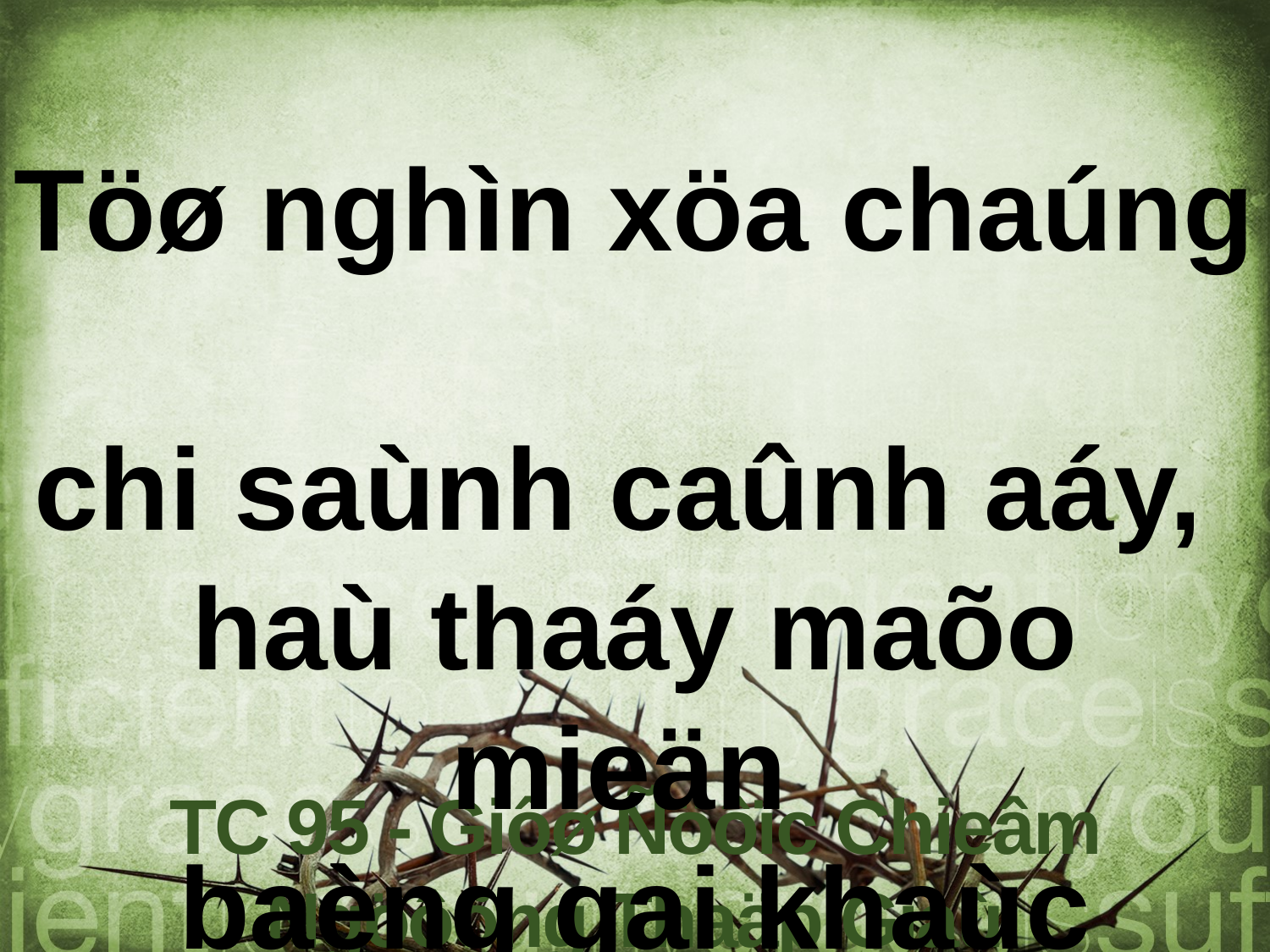

Töø nghìn xöa chaúng
chi saùnh caûnh aáy,
haù thaáy maõo mieän
baèng gai khaùc ñôøi?
TC 95 - Giôø Ñöôïc Chieâm Ngöôõng Thaäp Giaù